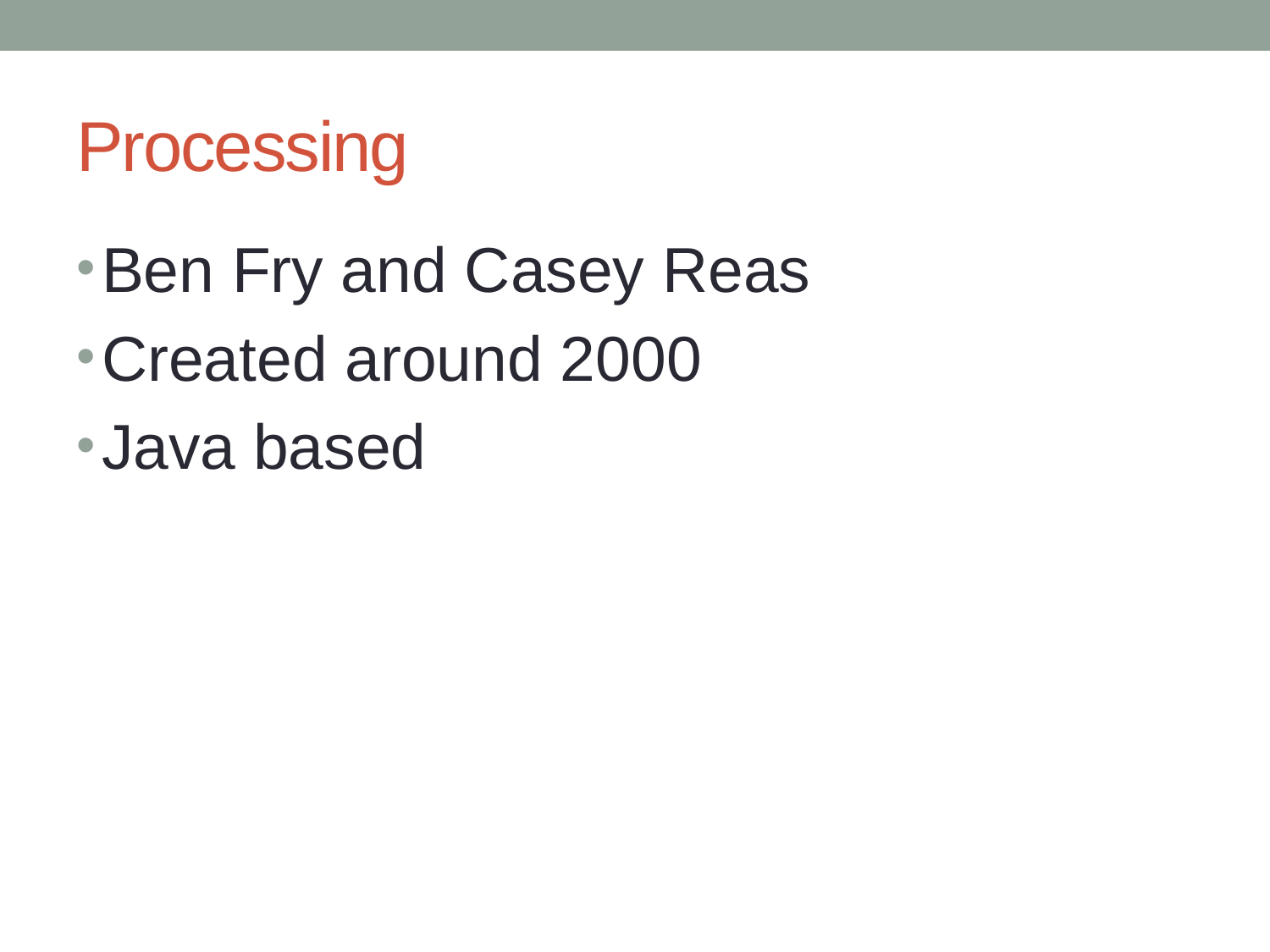

# Processing
Ben Fry and Casey Reas
Created around 2000
Java based